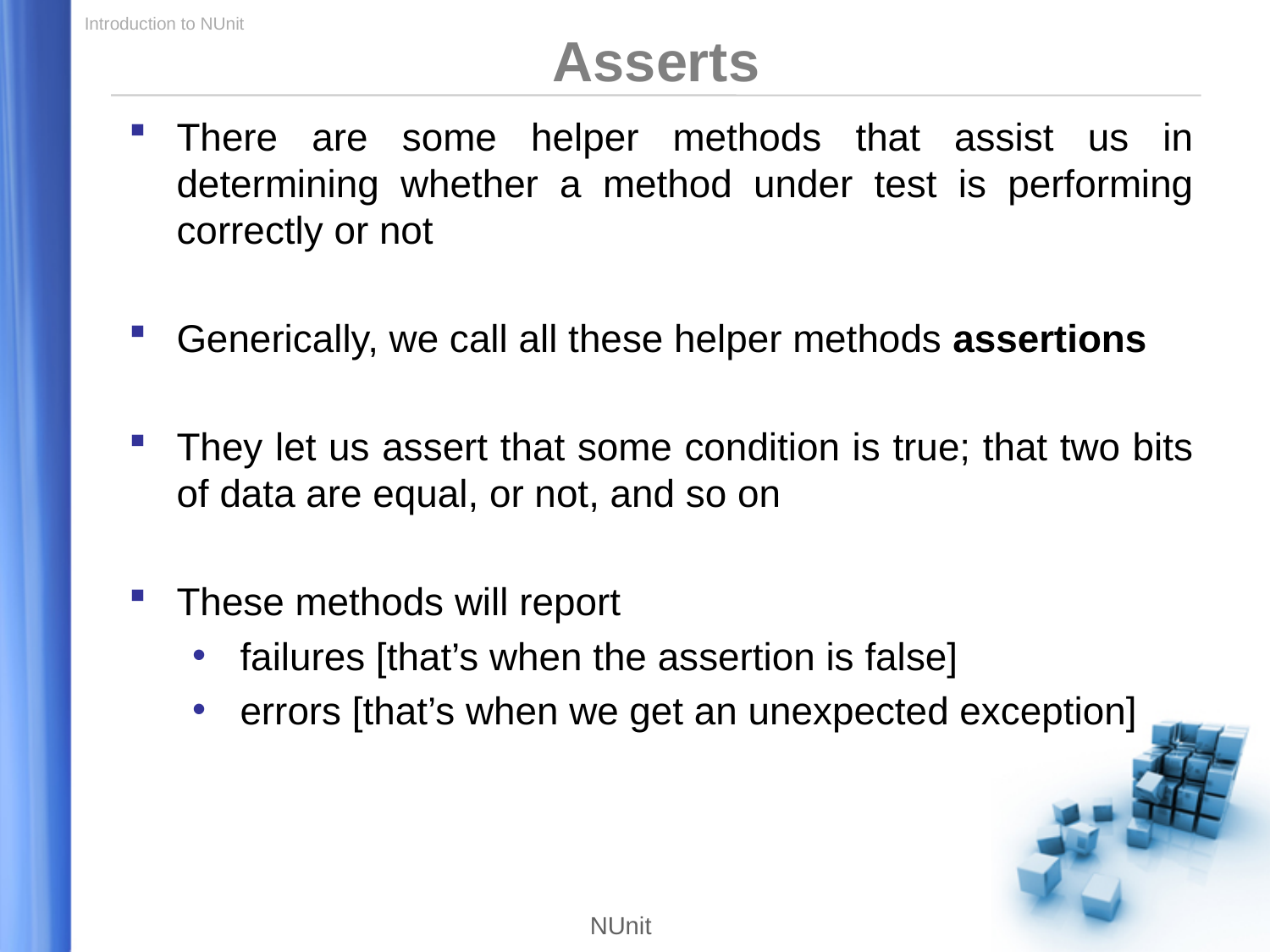

Asserts
There are some helper methods that assist us in determining whether a method under test is performing correctly or not

Generically, we call all these helper methods assertions

They let us assert that some condition is true; that two bits of data are equal, or not, and so on

These methods will report
failures [that’s when the assertion is false]
errors [that’s when we get an unexpected exception]